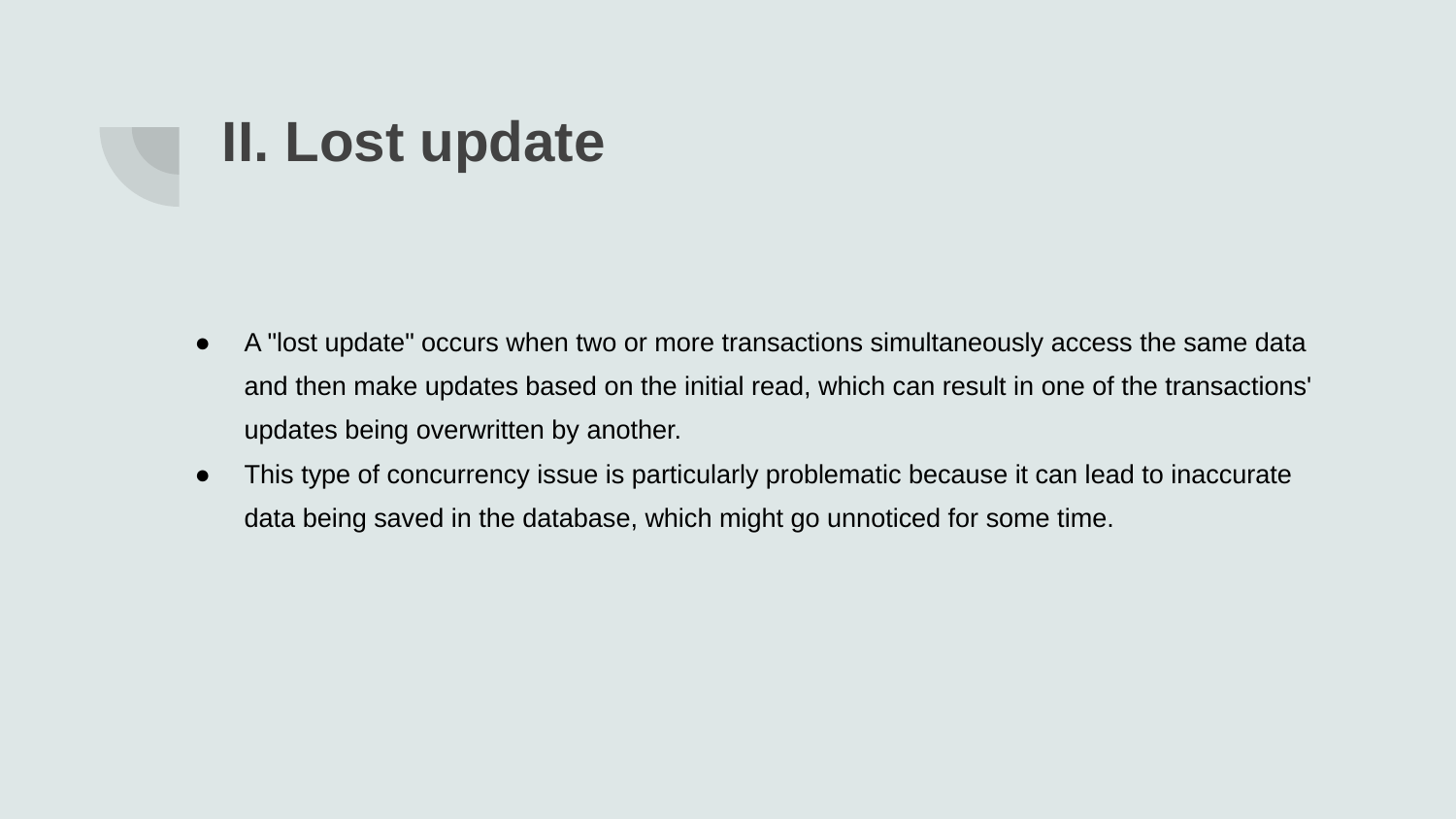

# II. Lost update
A "lost update" occurs when two or more transactions simultaneously access the same data and then make updates based on the initial read, which can result in one of the transactions' updates being overwritten by another.
This type of concurrency issue is particularly problematic because it can lead to inaccurate data being saved in the database, which might go unnoticed for some time.